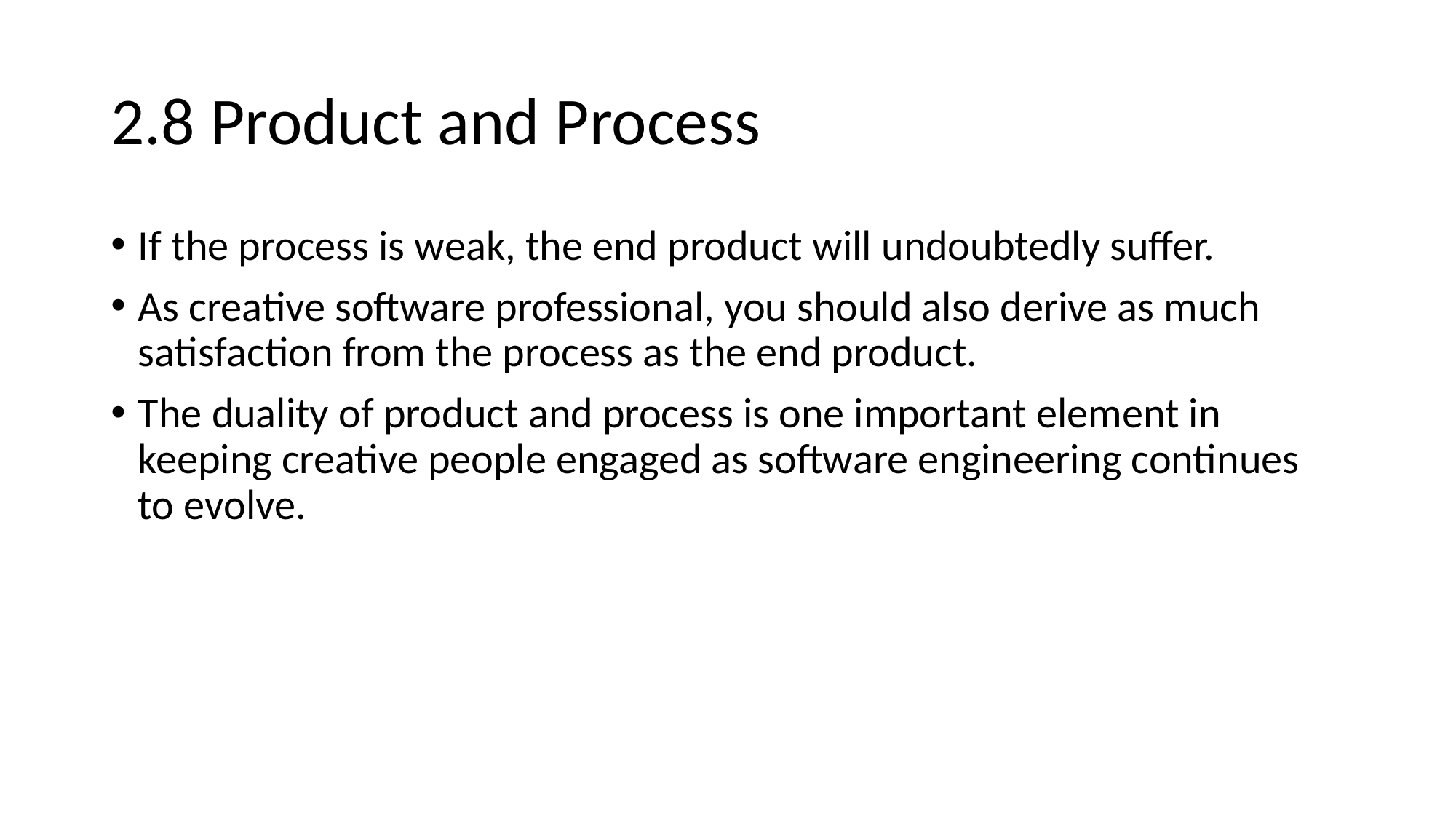

# 2.8 Product and Process
If the process is weak, the end product will undoubtedly suffer.
As creative software professional, you should also derive as much satisfaction from the process as the end product.
The duality of product and process is one important element in keeping creative people engaged as software engineering continues to evolve.